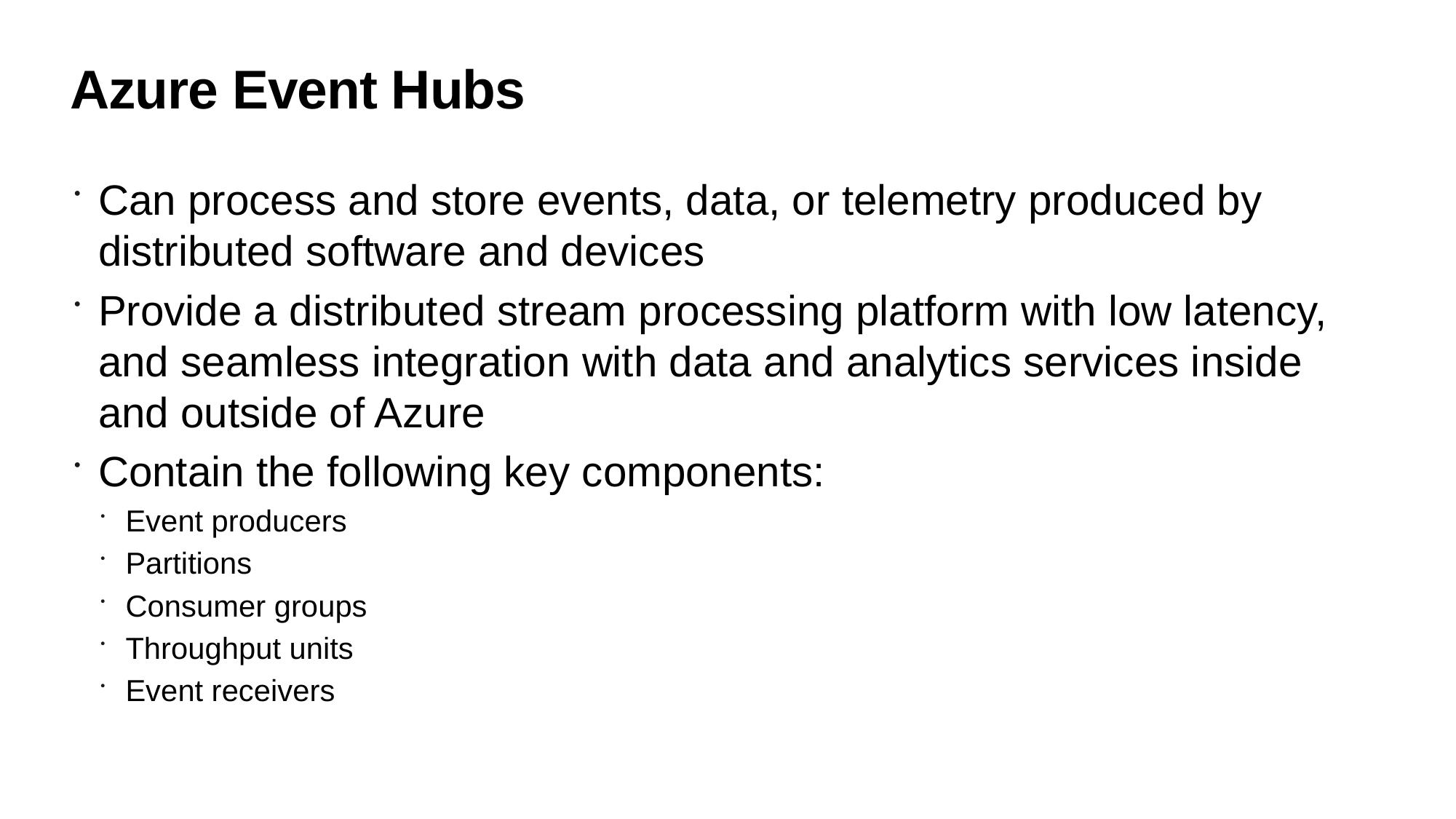

# Azure Event Hubs
Can process and store events, data, or telemetry produced by distributed software and devices
Provide a distributed stream processing platform with low latency, and seamless integration with data and analytics services inside and outside of Azure
Contain the following key components:
Event producers
Partitions
Consumer groups
Throughput units
Event receivers